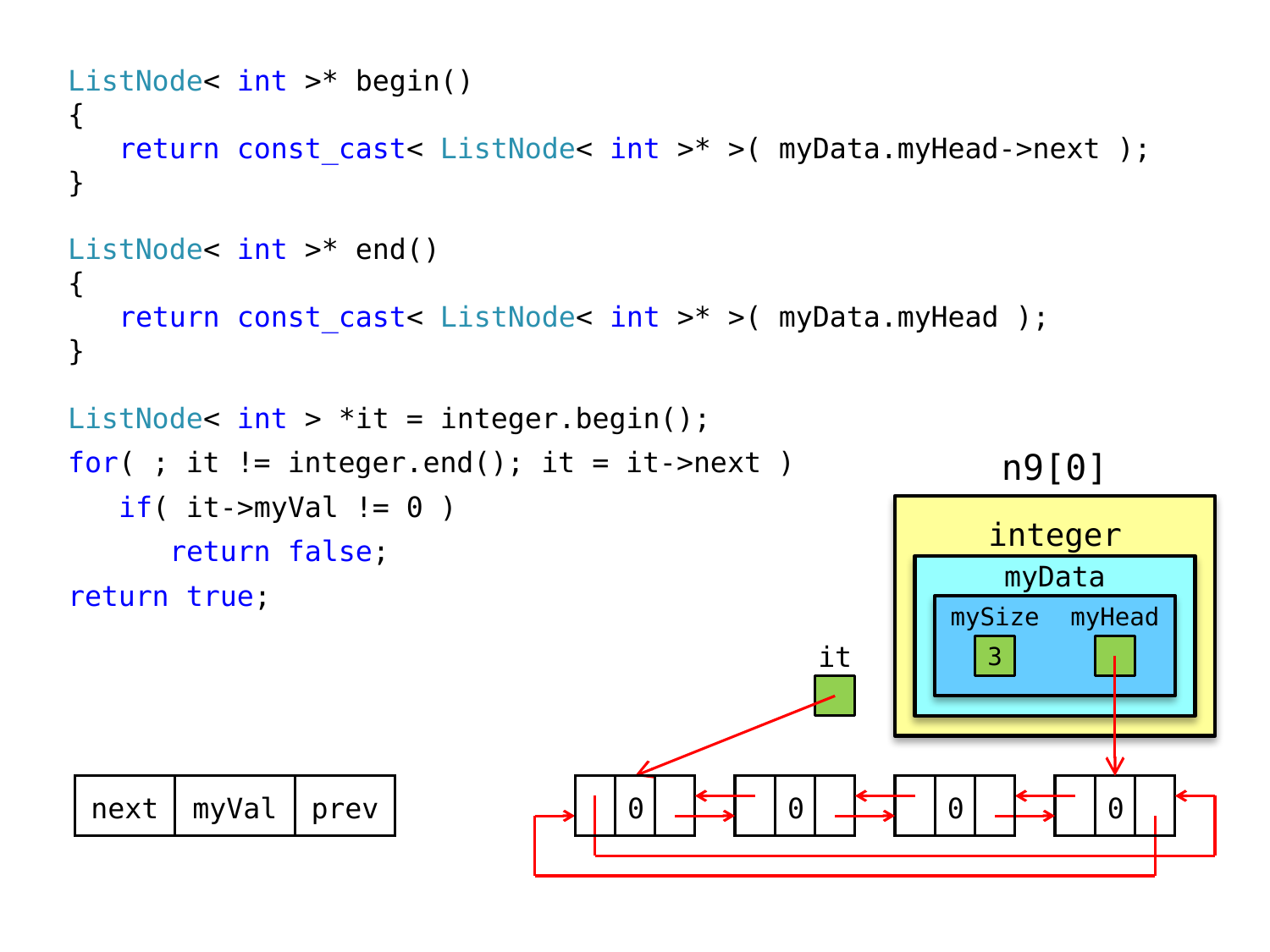

ListNode< int >* begin()
{
   return const_cast< ListNode< int >* >( myData.myHead->next );
}

ListNode< int >* end()
{
   return const_cast< ListNode< int >* >( myData.myHead );
}

ListNode< int > *it = integer.begin();
for( ; it != integer.end(); it = it->next )
   if( it->myVal != 0 )
      return false;
return true;
n9[0]

integer

myData

mySize
myHead
it
3

next
myVal
prev

0

0

0

0